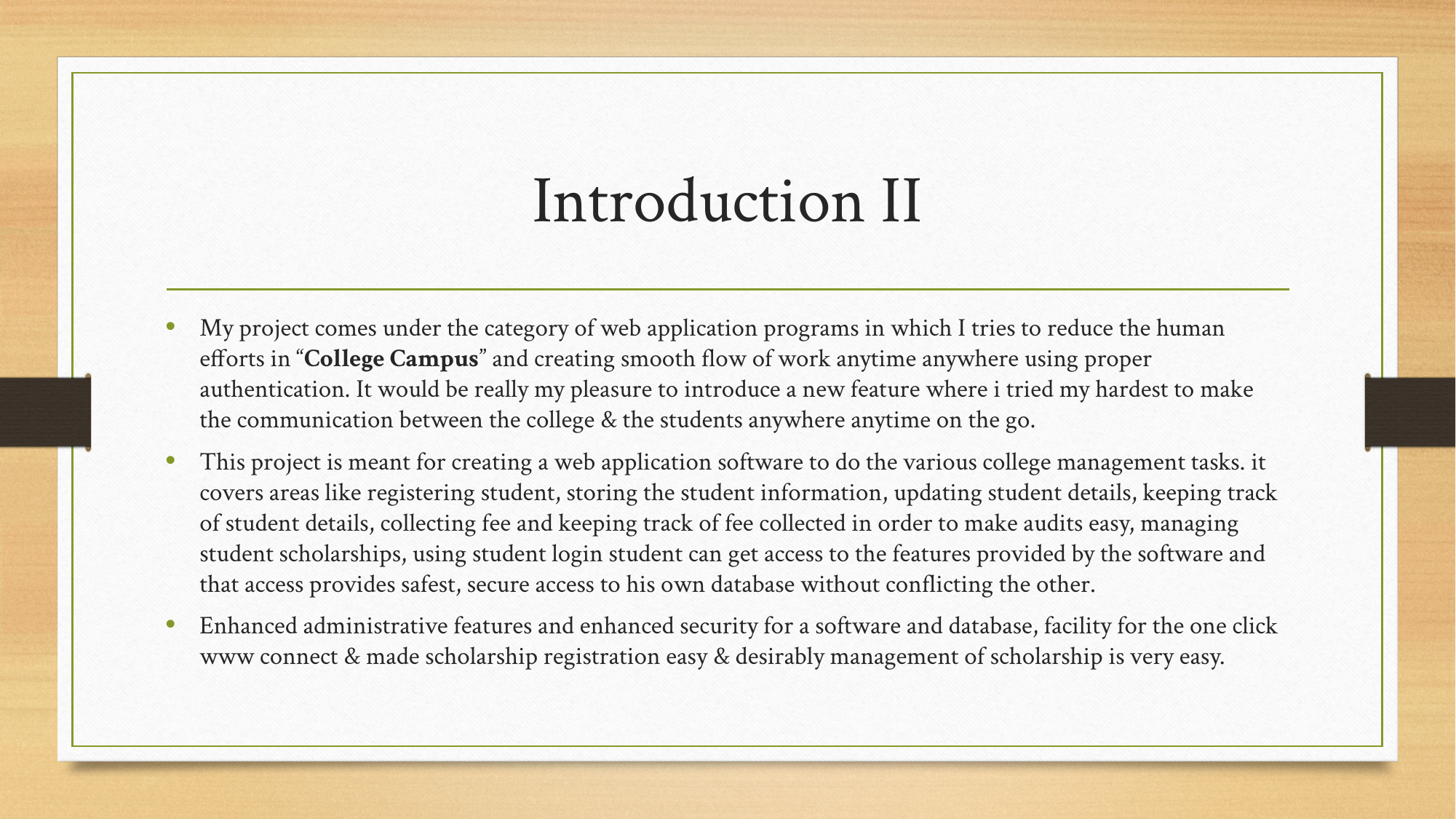

# Introduction II
My project comes under the category of web application programs in which I tries to reduce the human efforts in “College Campus” and creating smooth flow of work anytime anywhere using proper authentication. It would be really my pleasure to introduce a new feature where i tried my hardest to make the communication between the college & the students anywhere anytime on the go.
This project is meant for creating a web application software to do the various college management tasks. it covers areas like registering student, storing the student information, updating student details, keeping track of student details, collecting fee and keeping track of fee collected in order to make audits easy, managing student scholarships, using student login student can get access to the features provided by the software and that access provides safest, secure access to his own database without conflicting the other.
Enhanced administrative features and enhanced security for a software and database, facility for the one click www connect & made scholarship registration easy & desirably management of scholarship is very easy.